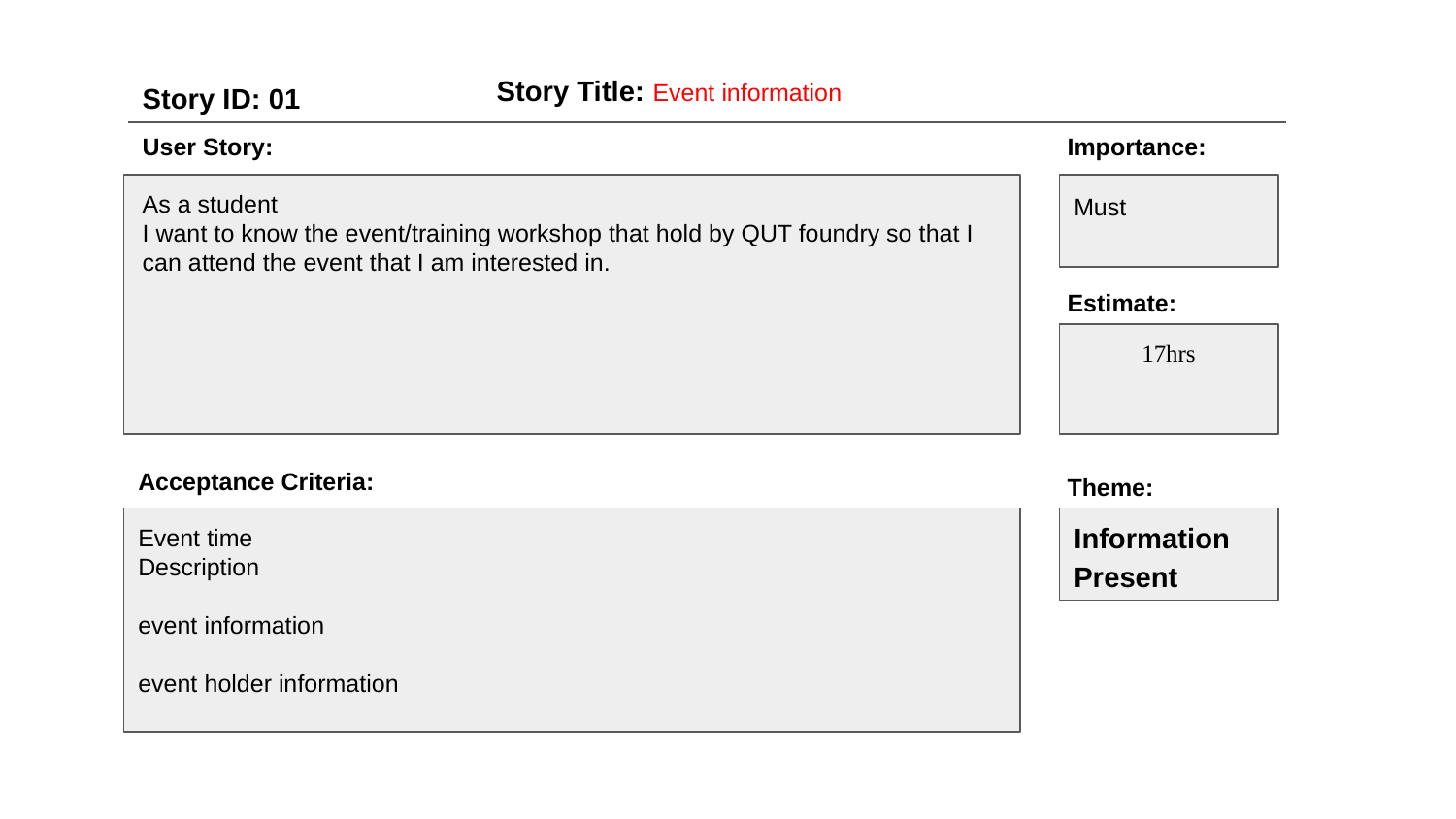

Story Title: Event information
Story ID: 01
User Story:
Importance:

As a student
I want to know the event/training workshop that hold by QUT foundry so that I can attend the event that I am interested in.

Must
Estimate:
17hrs

Acceptance Criteria:
Theme:
Time point

Event time
Description

event information

event holder information

Information Present